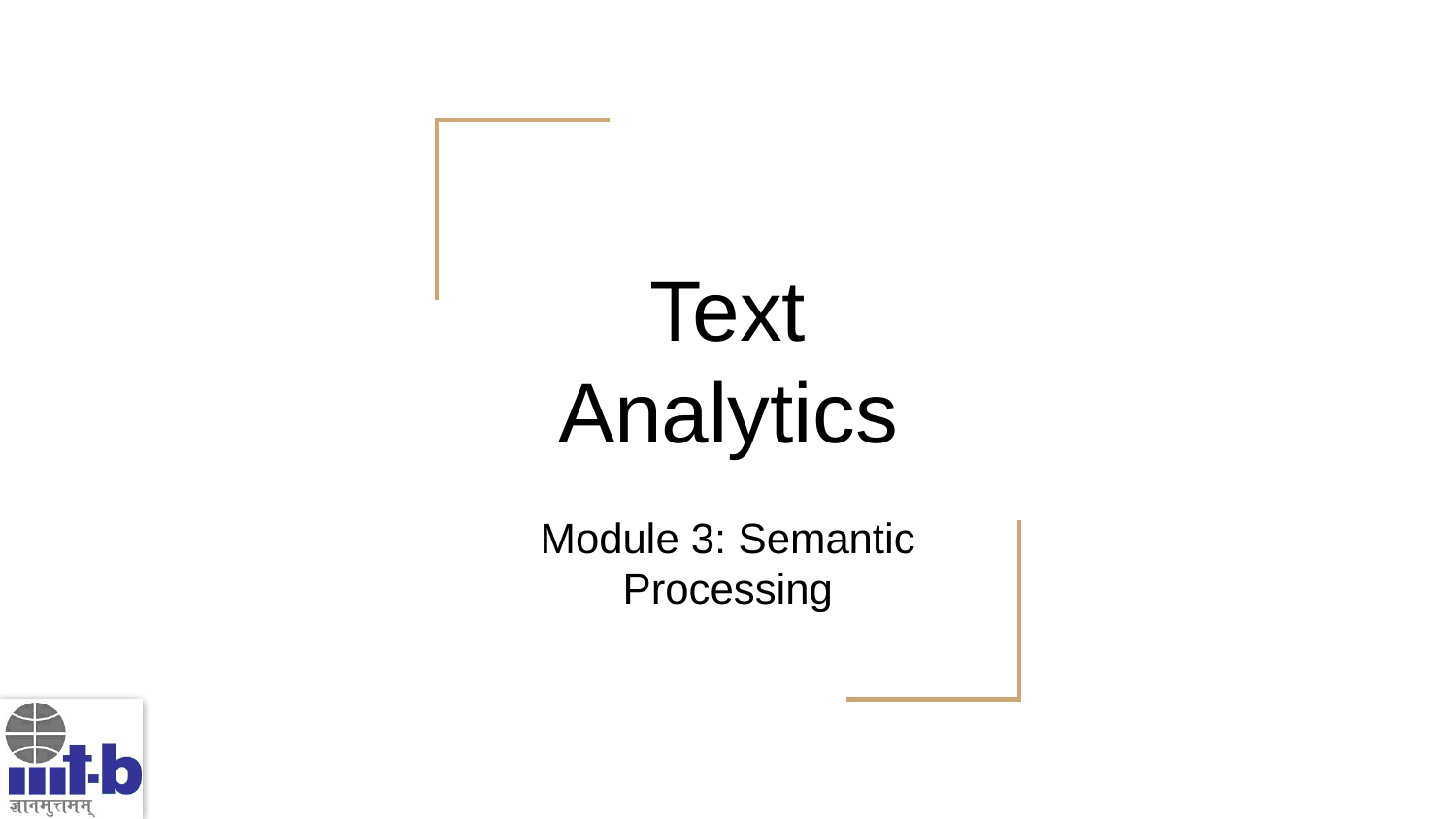

# Text Analytics
Module 3: Semantic Processing